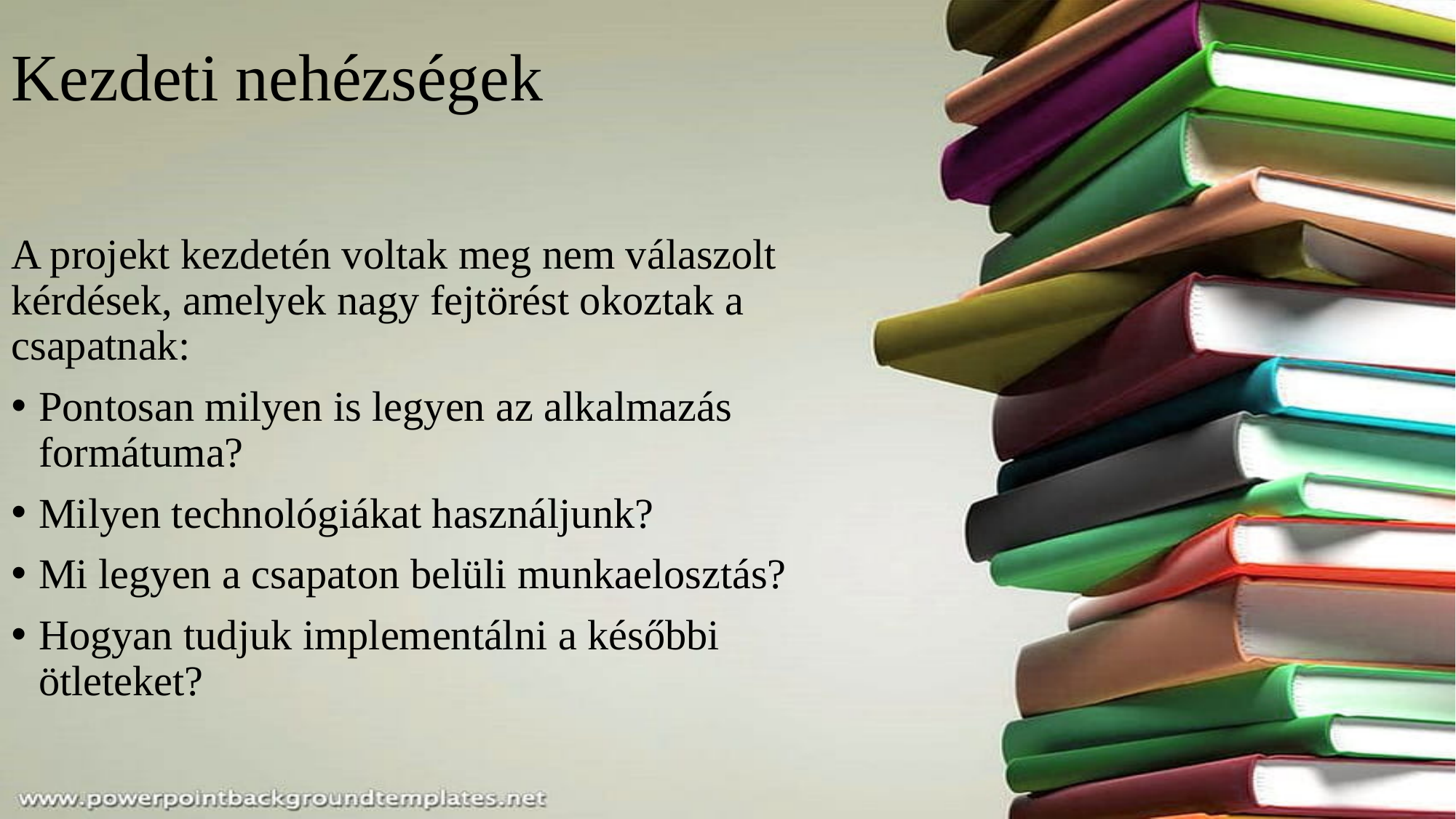

# Kezdeti nehézségek
A projekt kezdetén voltak meg nem válaszolt kérdések, amelyek nagy fejtörést okoztak a csapatnak:
Pontosan milyen is legyen az alkalmazás formátuma?
Milyen technológiákat használjunk?
Mi legyen a csapaton belüli munkaelosztás?
Hogyan tudjuk implementálni a későbbi ötleteket?